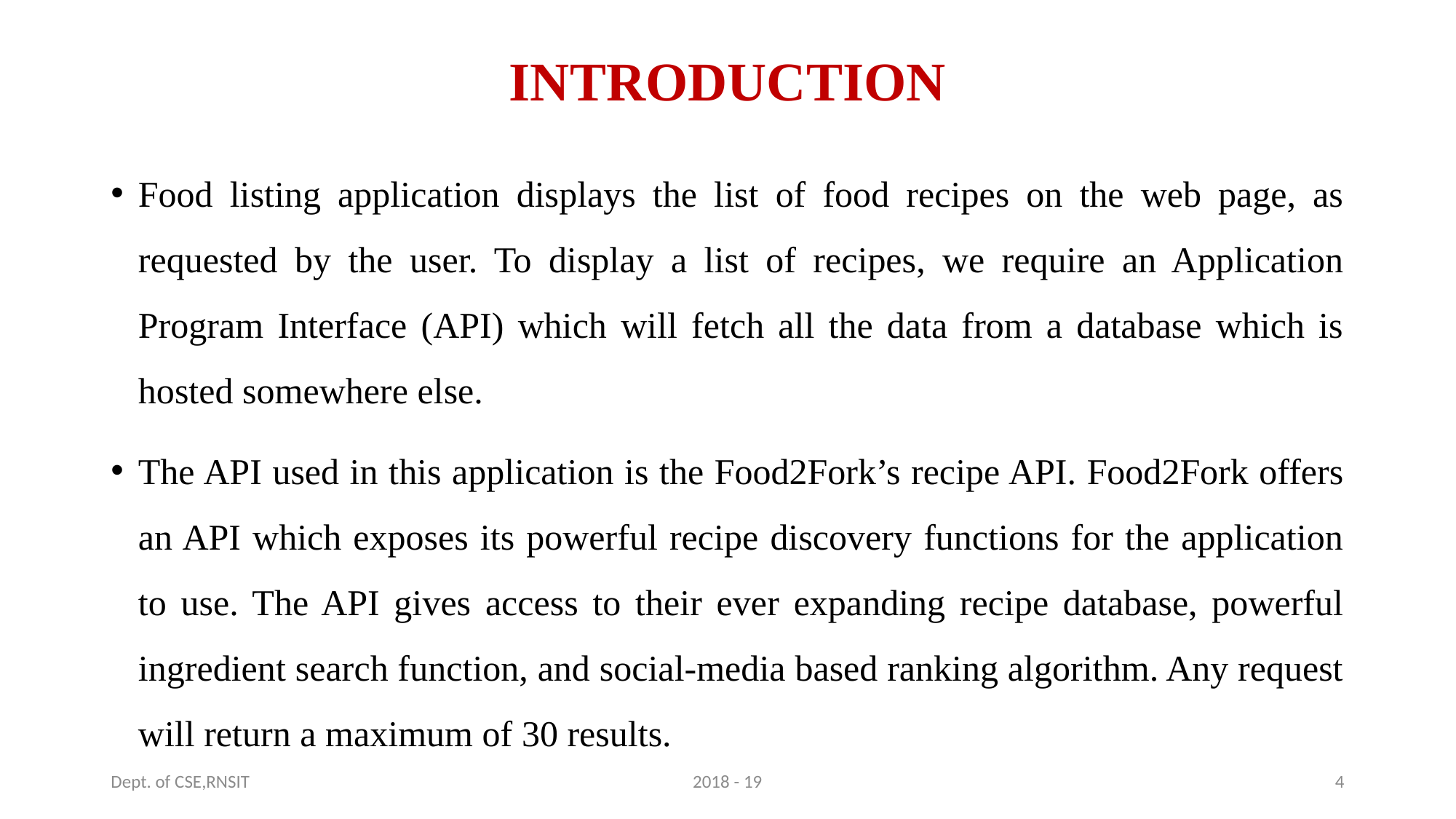

# INTRODUCTION
Food listing application displays the list of food recipes on the web page, as requested by the user. To display a list of recipes, we require an Application Program Interface (API) which will fetch all the data from a database which is hosted somewhere else.
The API used in this application is the Food2Fork’s recipe API. Food2Fork offers an API which exposes its powerful recipe discovery functions for the application to use. The API gives access to their ever expanding recipe database, powerful ingredient search function, and social-media based ranking algorithm. Any request will return a maximum of 30 results.

Dept. of CSE,RNSIT
2018 - 19
4